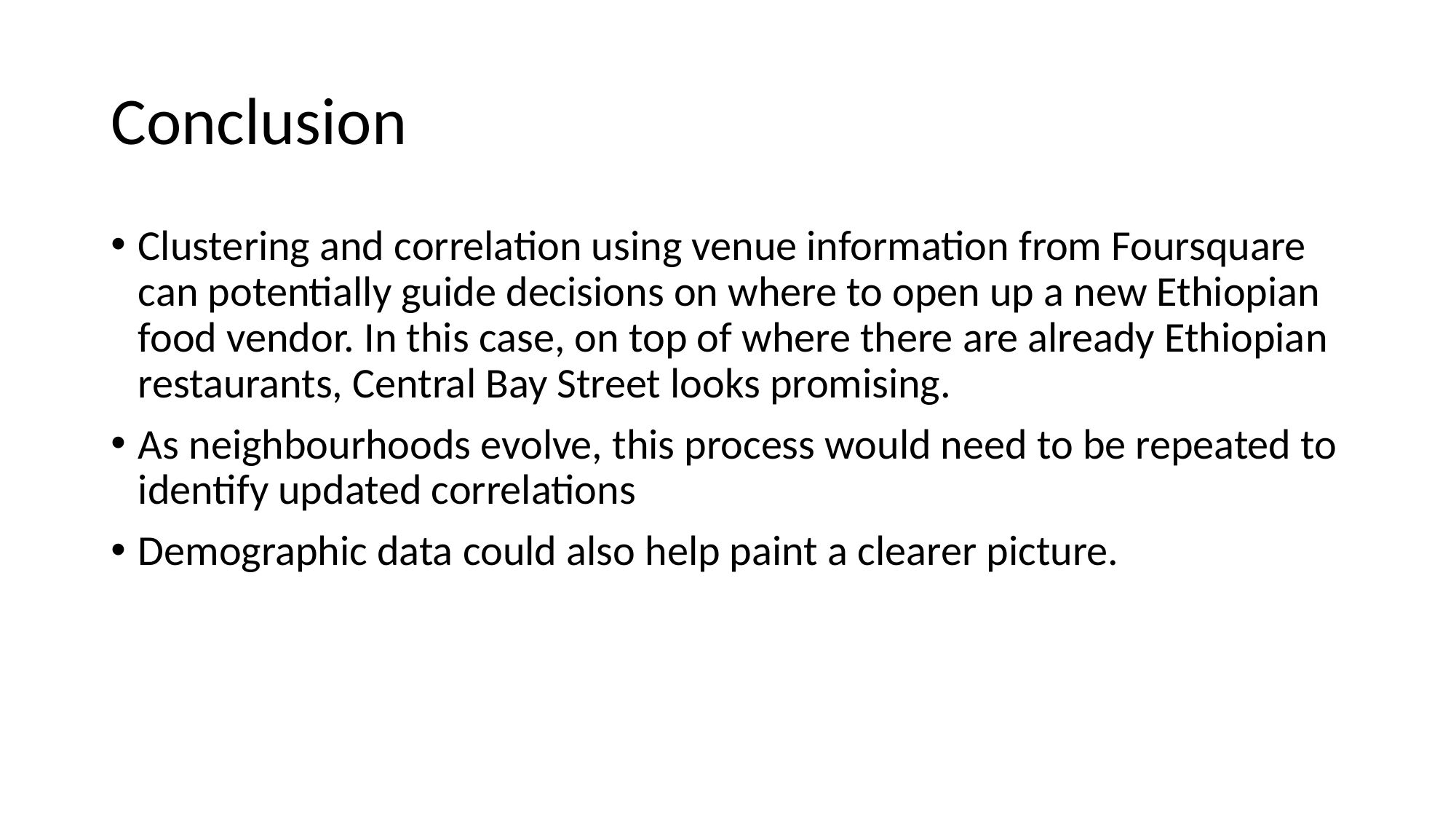

# Conclusion
Clustering and correlation using venue information from Foursquare can potentially guide decisions on where to open up a new Ethiopian food vendor. In this case, on top of where there are already Ethiopian restaurants, Central Bay Street looks promising.
As neighbourhoods evolve, this process would need to be repeated to identify updated correlations
Demographic data could also help paint a clearer picture.